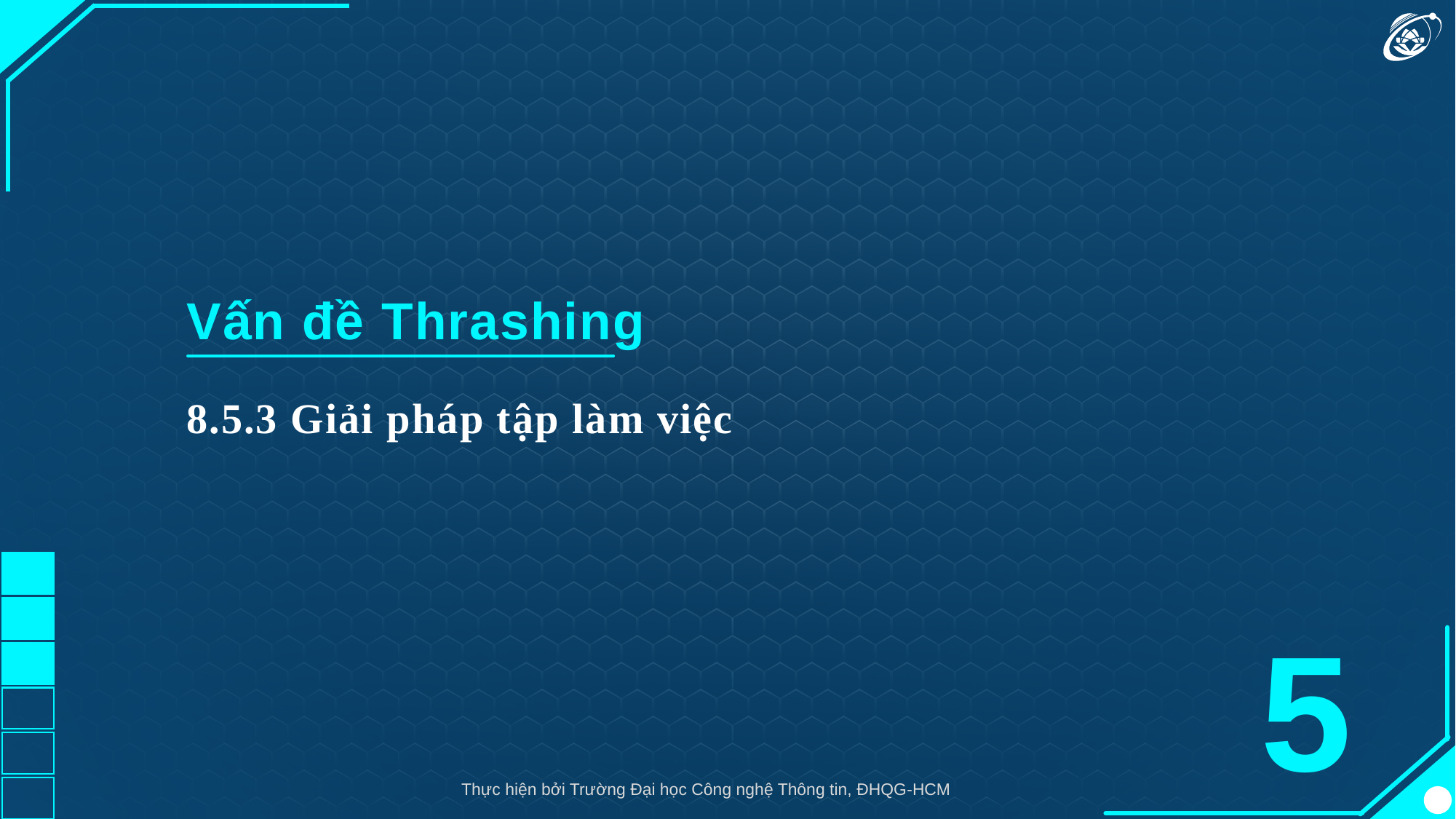

Vấn đề Thrashing
8.5.3 Giải pháp tập làm việc

5
Thực hiện bởi Trường Đại học Công nghệ Thông tin, ĐHQG-HCM
43